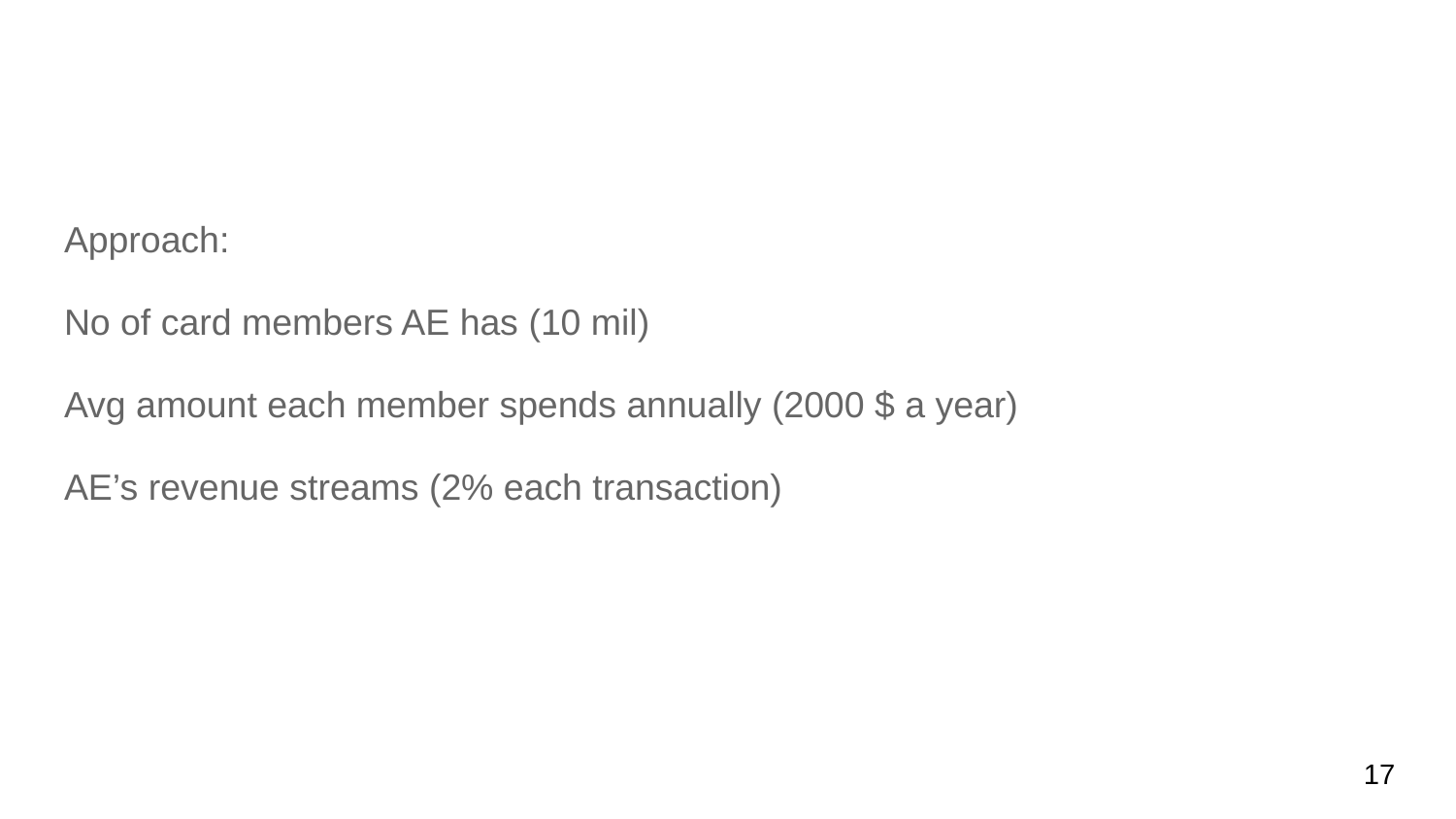

#
Approach:
No of card members AE has (10 mil)
Avg amount each member spends annually (2000 $ a year)
AE’s revenue streams (2% each transaction)

17